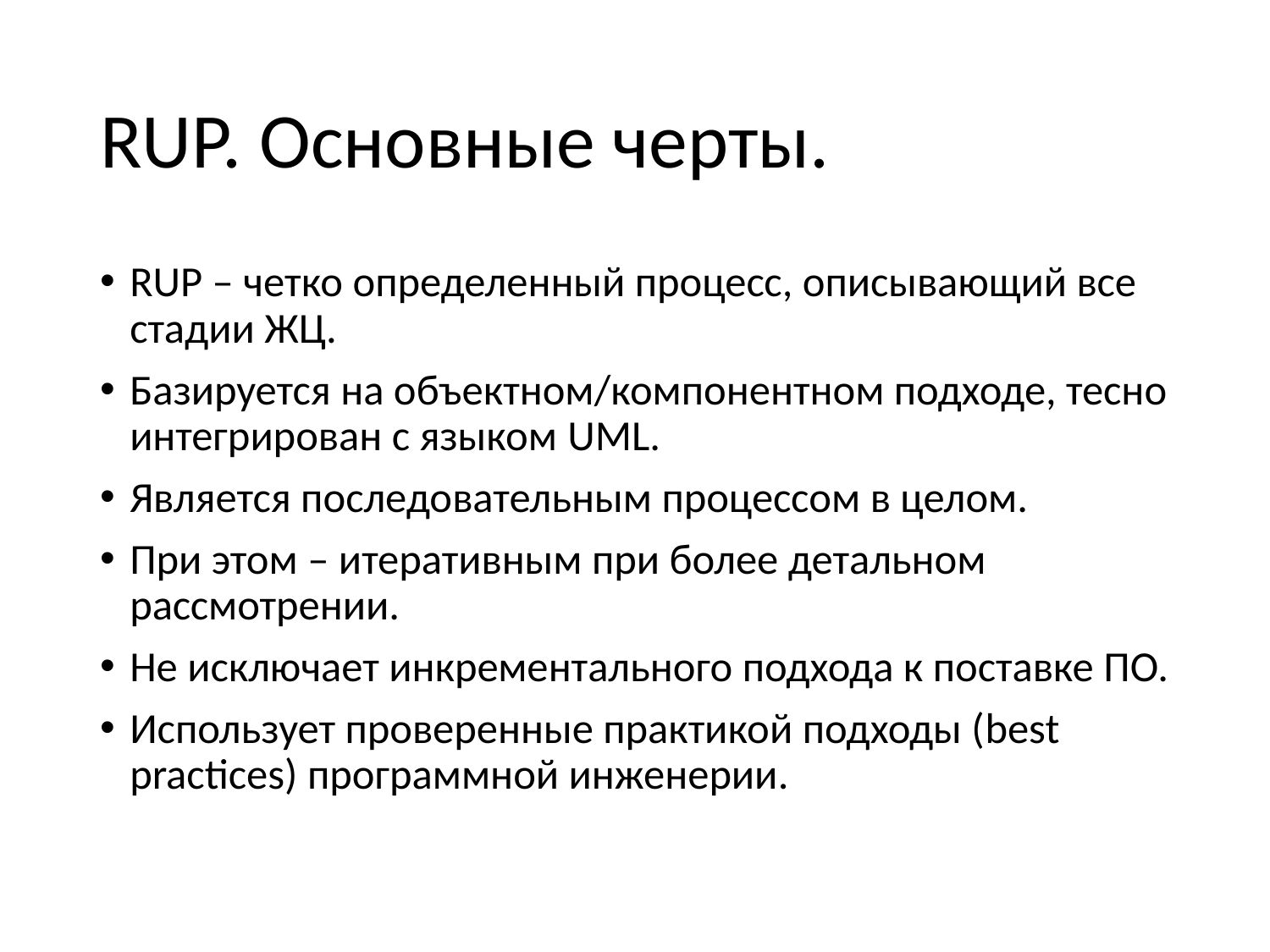

# RUP. Основные черты.
RUP – четко определенный процесс, описывающий все стадии ЖЦ.
Базируется на объектном/компонентном подходе, тесно интегрирован с языком UML.
Является последовательным процессом в целом.
При этом – итеративным при более детальном рассмотрении.
Не исключает инкрементального подхода к поставке ПО.
Использует проверенные практикой подходы (best practices) программной инженерии.